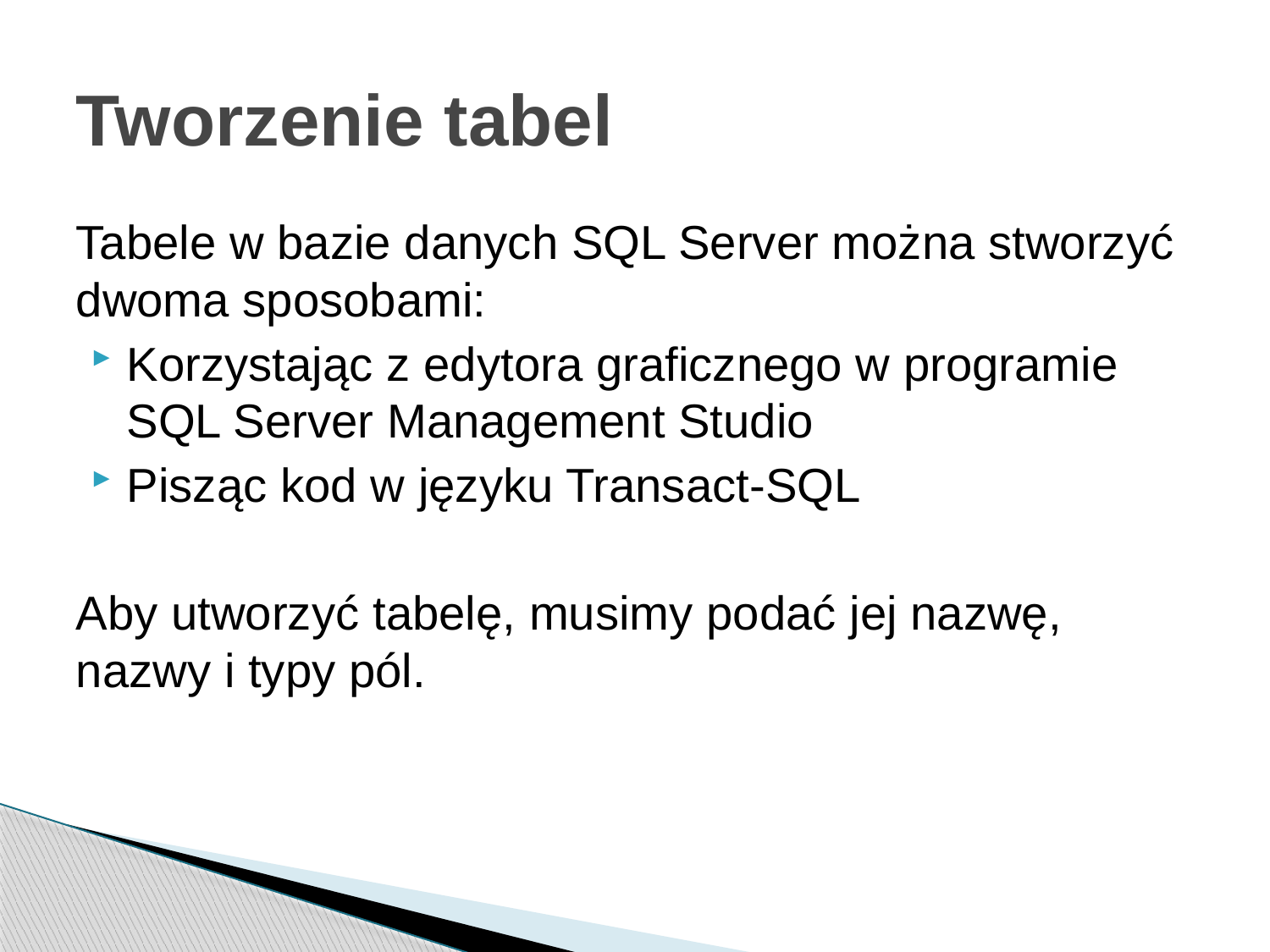

# Tworzenie tabel
Tabele w bazie danych SQL Server można stworzyć dwoma sposobami:
Korzystając z edytora graficznego w programie SQL Server Management Studio
Pisząc kod w języku Transact-SQL

Aby utworzyć tabelę, musimy podać jej nazwę, nazwy i typy pól.